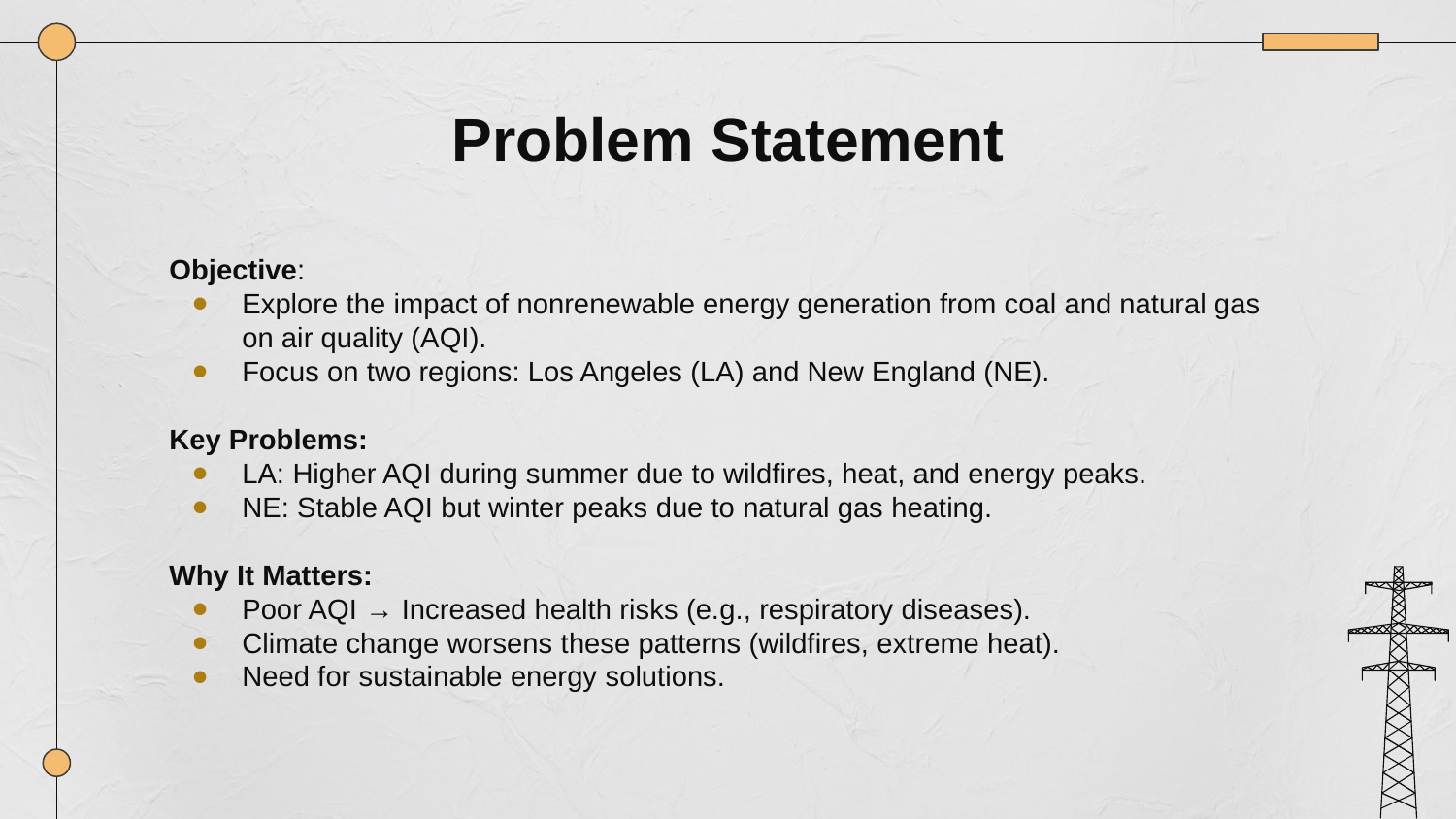

# Problem Statement
Objective:
Explore the impact of nonrenewable energy generation from coal and natural gas on air quality (AQI).
Focus on two regions: Los Angeles (LA) and New England (NE).

Key Problems:
LA: Higher AQI during summer due to wildfires, heat, and energy peaks.
NE: Stable AQI but winter peaks due to natural gas heating.

Why It Matters:
Poor AQI → Increased health risks (e.g., respiratory diseases).
Climate change worsens these patterns (wildfires, extreme heat).
Need for sustainable energy solutions.